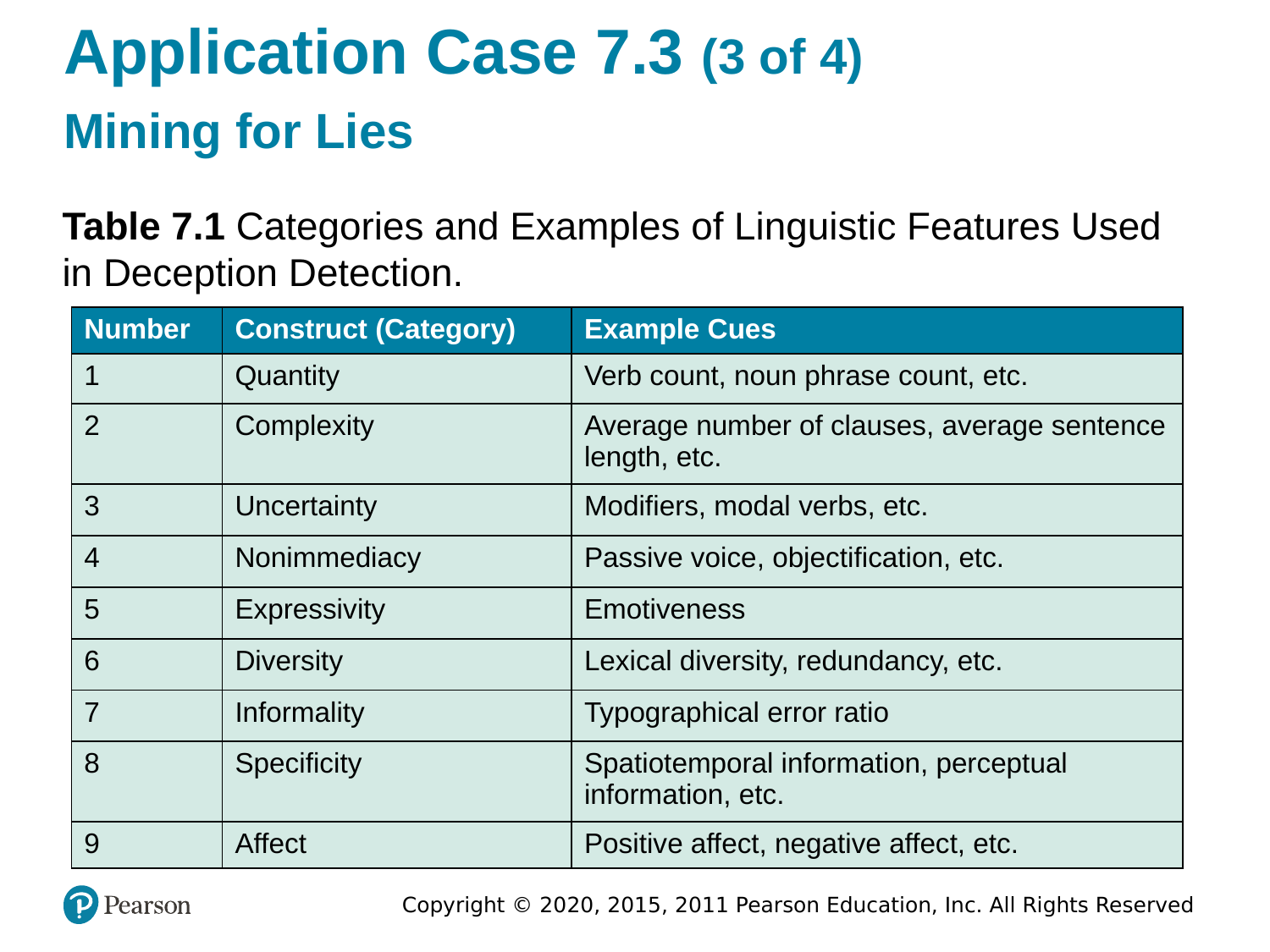

# Application Case 7.3 (3 of 4)
Mining for Lies
Table 7.1 Categories and Examples of Linguistic Features Used in Deception Detection.
| Number | Construct (Category) | Example Cues |
| --- | --- | --- |
| 1 | Quantity | Verb count, noun phrase count, etc. |
| 2 | Complexity | Average number of clauses, average sentence length, etc. |
| 3 | Uncertainty | Modifiers, modal verbs, etc. |
| 4 | Nonimmediacy | Passive voice, objectification, etc. |
| 5 | Expressivity | Emotiveness |
| 6 | Diversity | Lexical diversity, redundancy, etc. |
| 7 | Informality | Typographical error ratio |
| 8 | Specificity | Spatiotemporal information, perceptual information, etc. |
| 9 | Affect | Positive affect, negative affect, etc. |